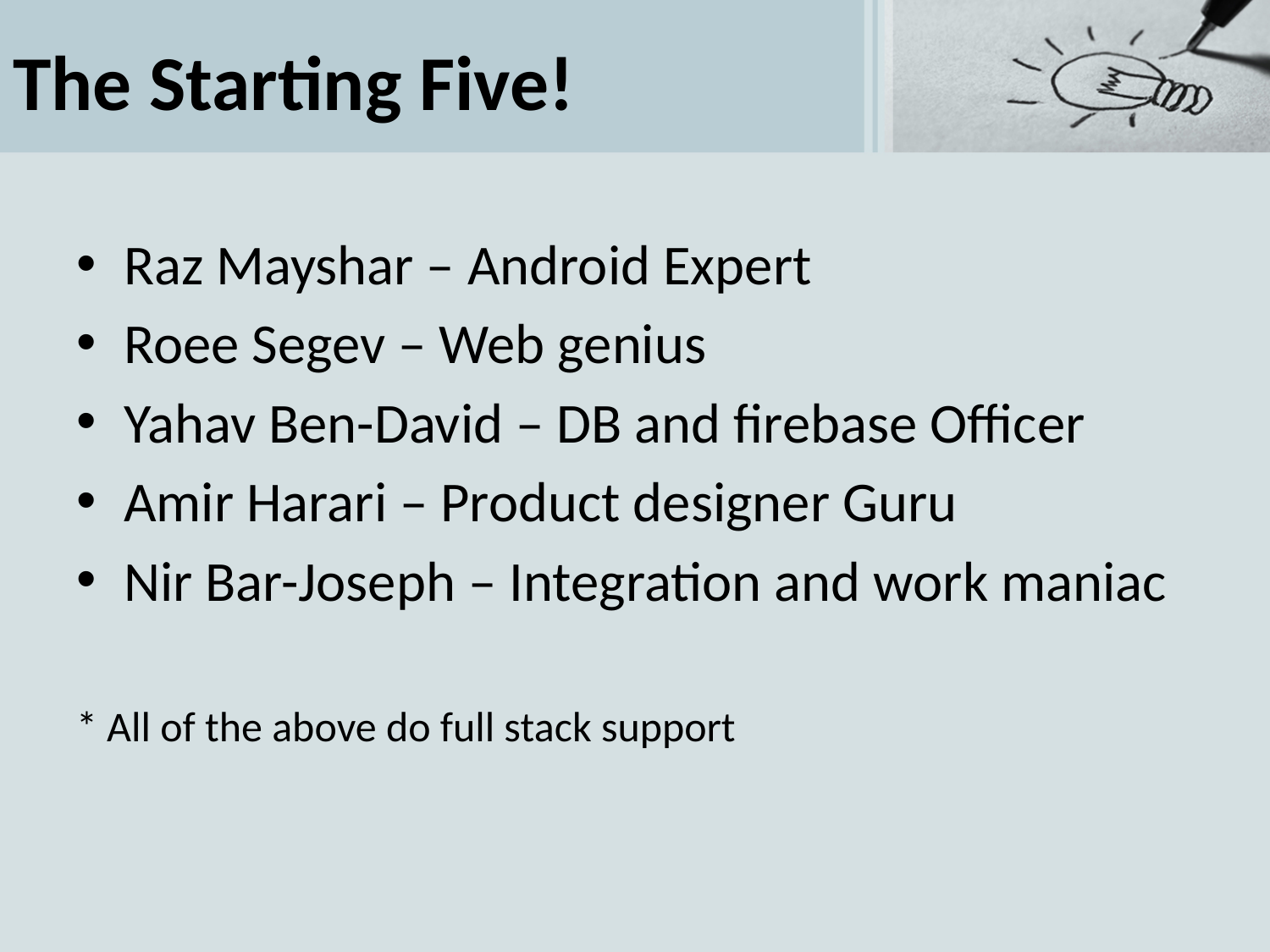

# The Starting Five!
Raz Mayshar – Android Expert
Roee Segev – Web genius
Yahav Ben-David – DB and firebase Officer
Amir Harari – Product designer Guru
Nir Bar-Joseph – Integration and work maniac

* All of the above do full stack support